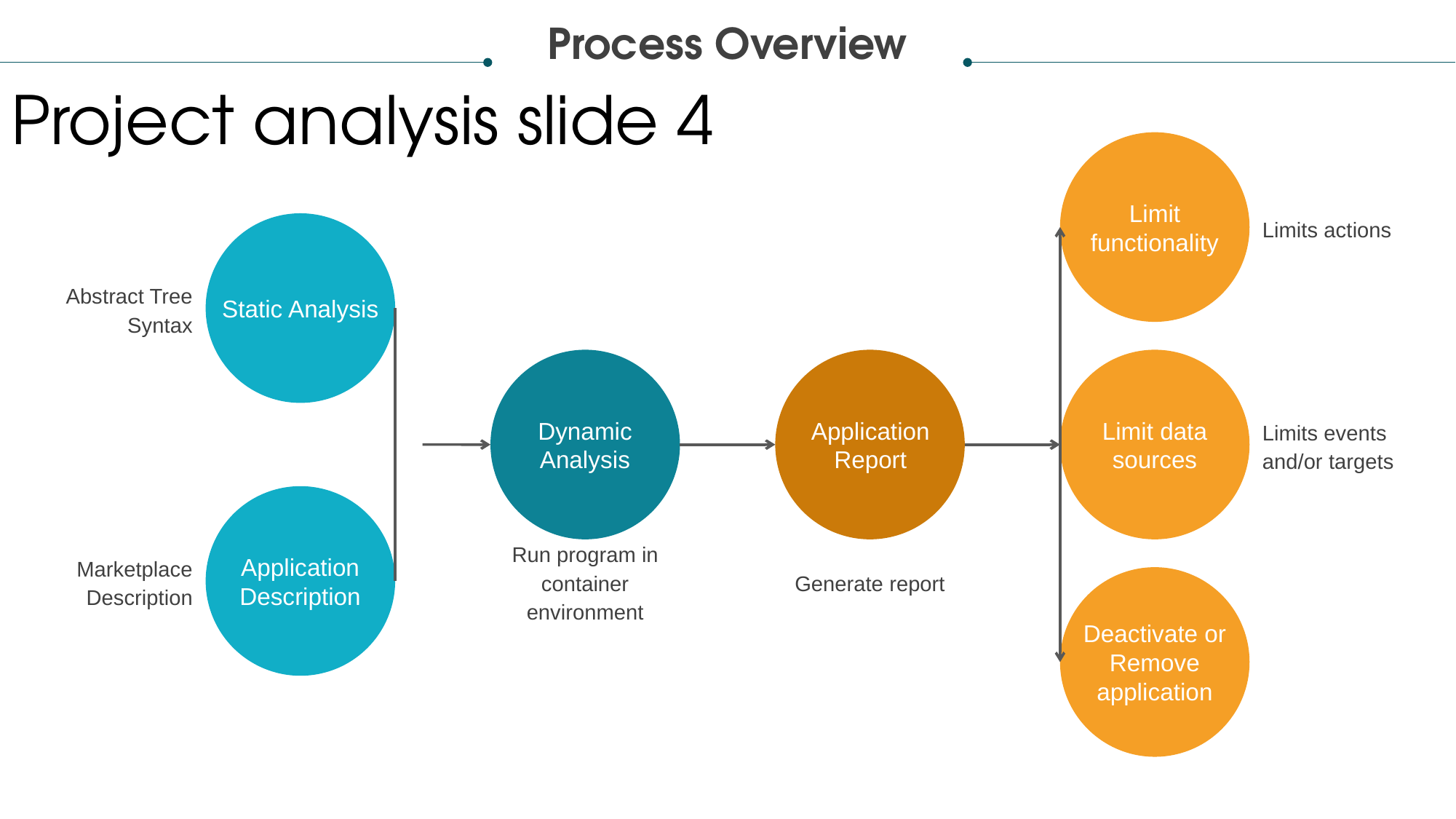

Process Overview
Project analysis slide 4

Limit functionality

Limits actions
Abstract Tree Syntax
Static Analysis

Dynamic Analysis
Application Report
Limit data sources
Limits events and/or targets

Run program in container environment
Application Description
Marketplace Description

Generate report
Deactivate or Remove application